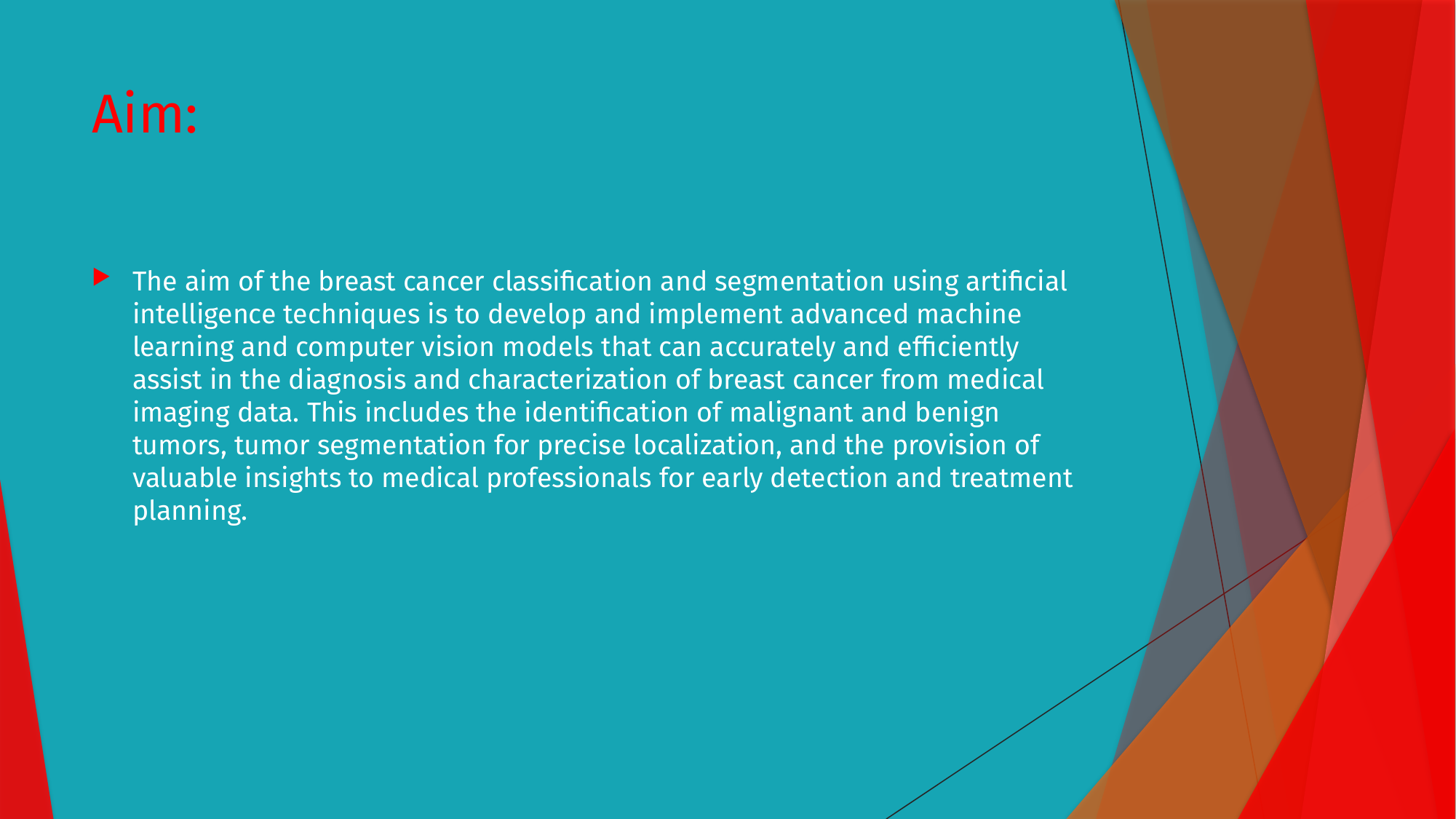

# Aim:
The aim of the breast cancer classification and segmentation using artificial intelligence techniques is to develop and implement advanced machine learning and computer vision models that can accurately and efficiently assist in the diagnosis and characterization of breast cancer from medical imaging data. This includes the identification of malignant and benign tumors, tumor segmentation for precise localization, and the provision of valuable insights to medical professionals for early detection and treatment planning.